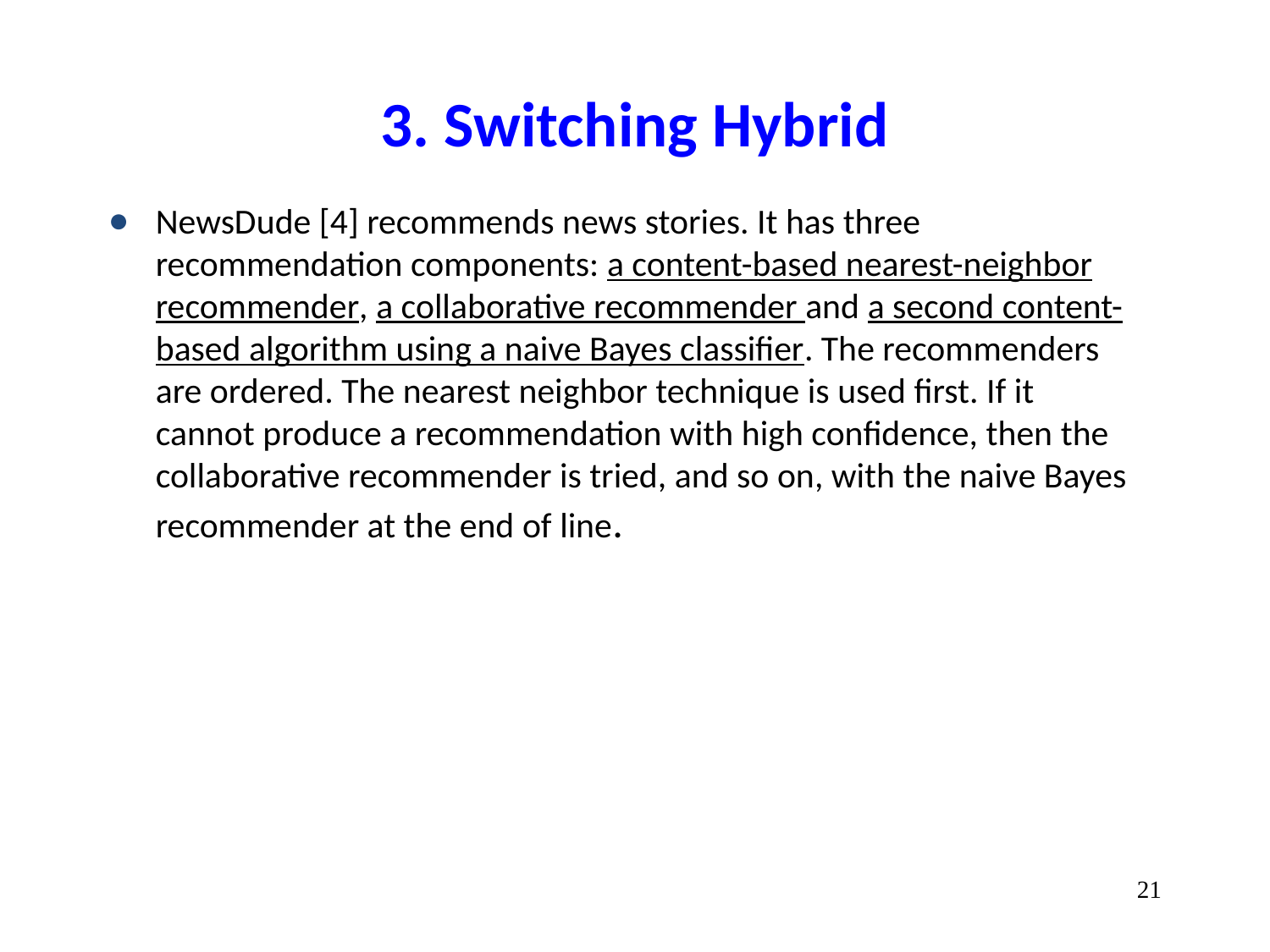

# 3. Switching Hybrid

NewsDude [4] recommends news stories. It has three recommendation components: a content-based nearest-neighbor recommender, a collaborative recommender and a second content-based algorithm using a naive Bayes classifier. The recommenders are ordered. The nearest neighbor technique is used first. If it cannot produce a recommendation with high confidence, then the collaborative recommender is tried, and so on, with the naive Bayes recommender at the end of line.
21